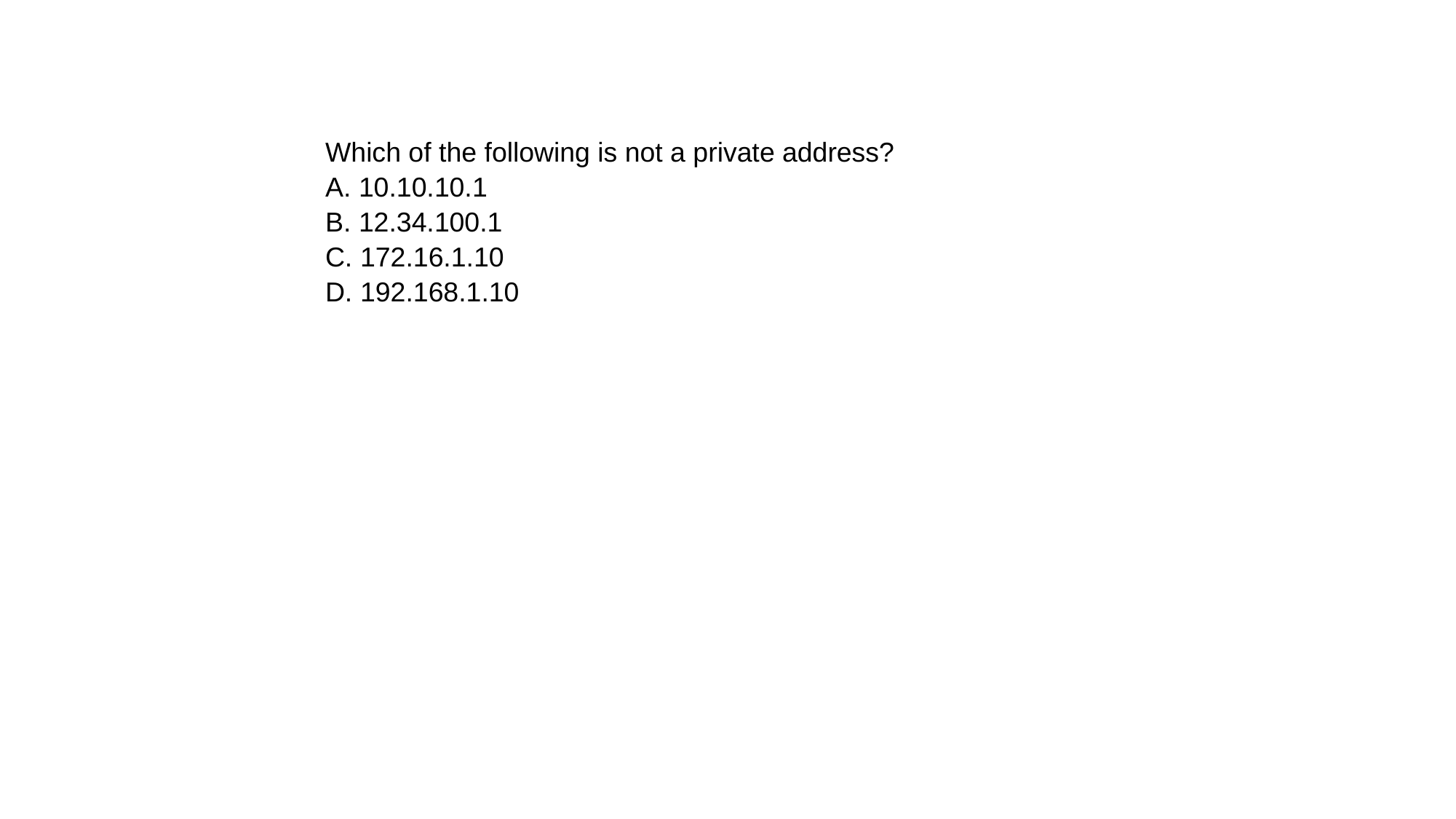

Which of the following is not a private address?
A. 10.10.10.1
B. 12.34.100.1
C. 172.16.1.10
D. 192.168.1.10